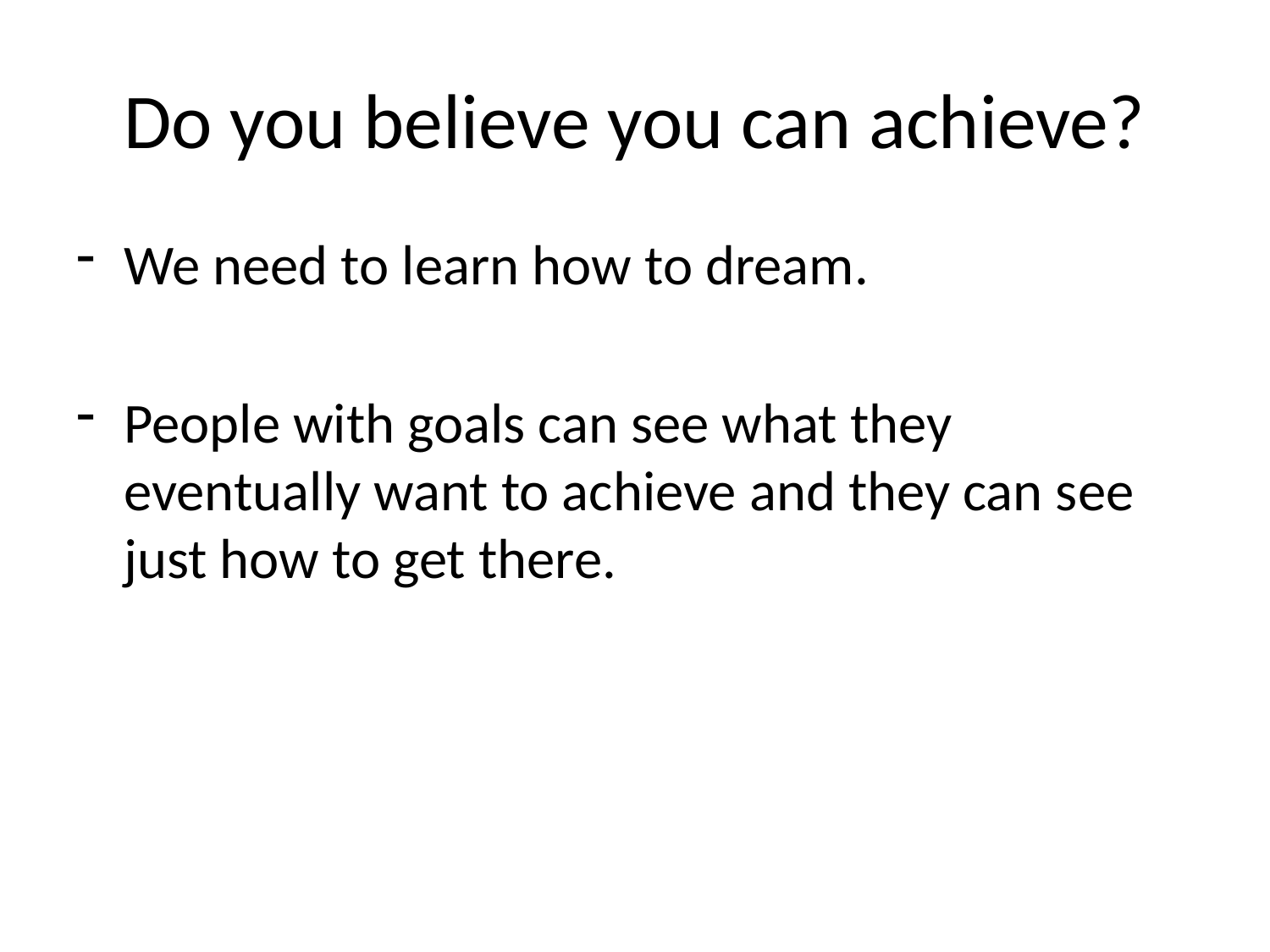

# Do you believe you can achieve?
We need to learn how to dream.

People with goals can see what they eventually want to achieve and they can see just how to get there.